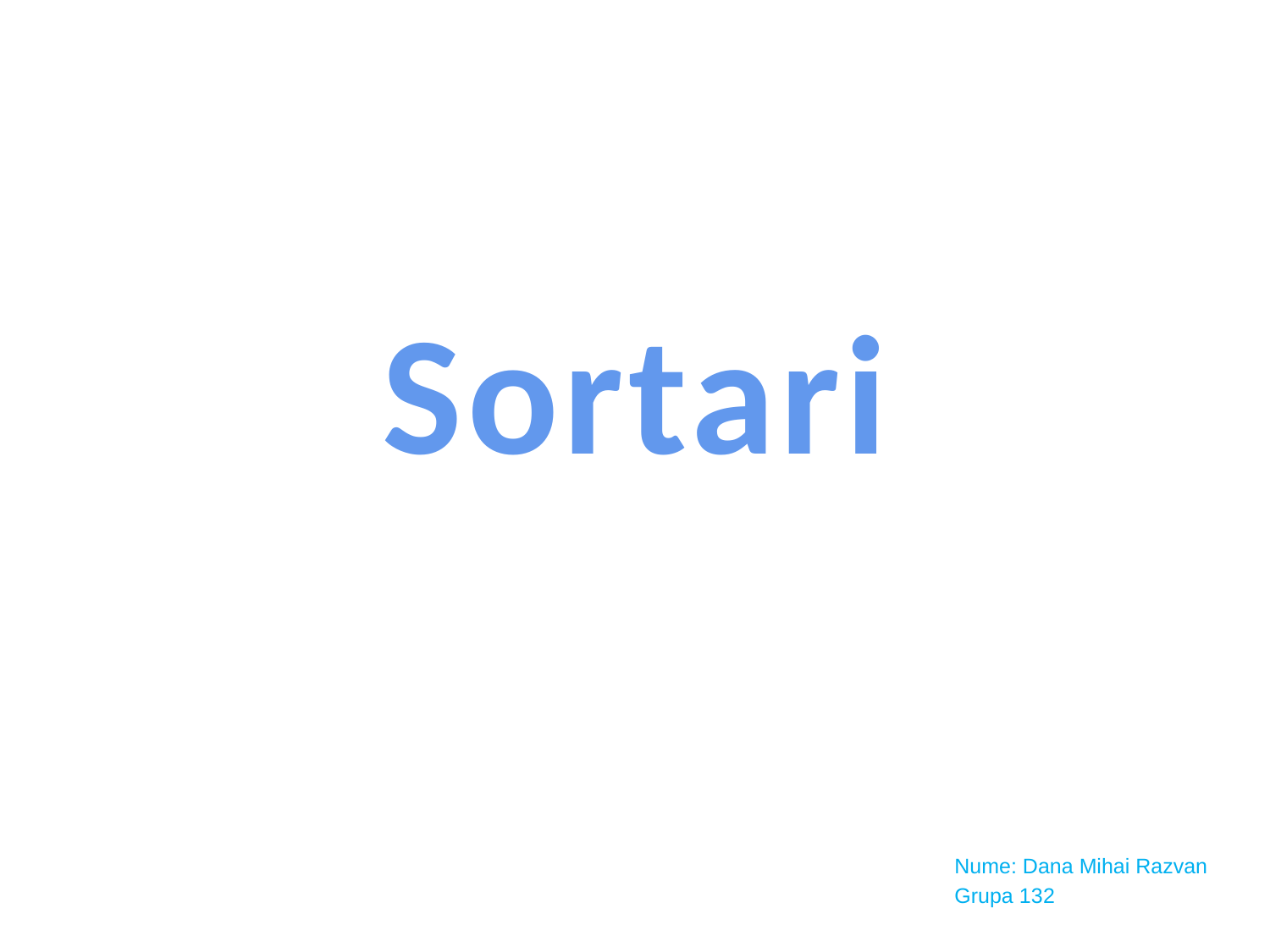

# Sortari
Nume: Dana Mihai Razvan
Grupa 132